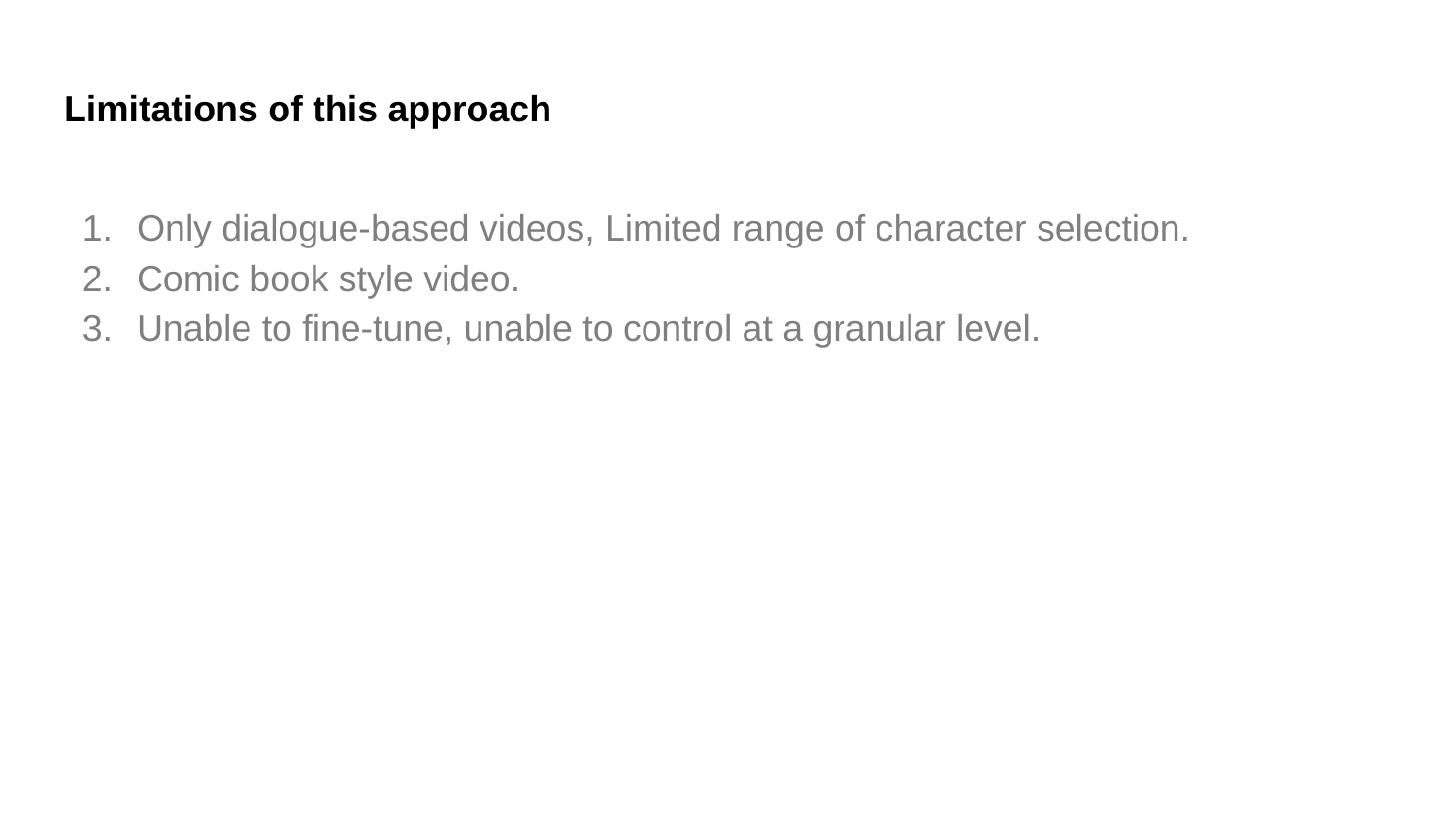

# Limitations of this approach
Only dialogue-based videos, Limited range of character selection.
Comic book style video.
Unable to fine-tune, unable to control at a granular level.